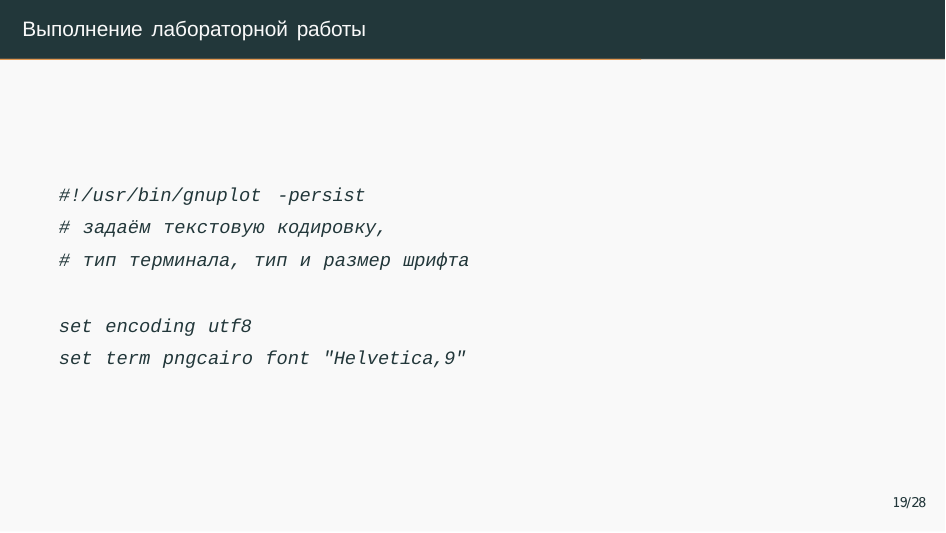

# Выполнение лабораторной работы

#!/usr/bin/gnuplot -persist
# задаём текстовую кодировку,
# тип терминала, тип и размер шрифта

set encoding utf8
set term pngcairo font "Helvetica,9"
19/28